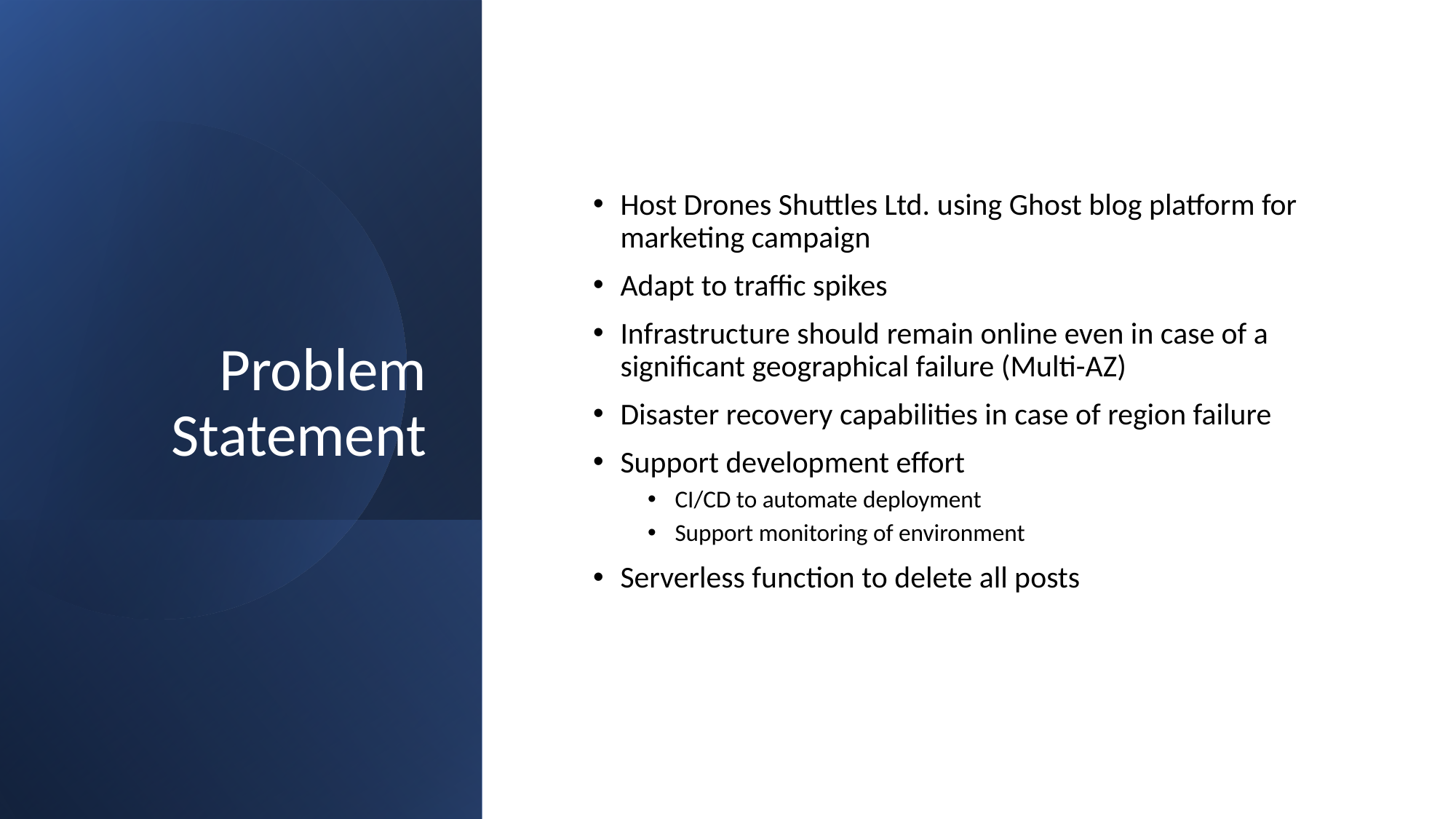

# Problem Statement

Host Drones Shuttles Ltd. using Ghost blog platform for marketing campaign
Adapt to traffic spikes
Infrastructure should remain online even in case of a significant geographical failure (Multi-AZ)
Disaster recovery capabilities in case of region failure
Support development effort
CI/CD to automate deployment
Support monitoring of environment
Serverless function to delete all posts